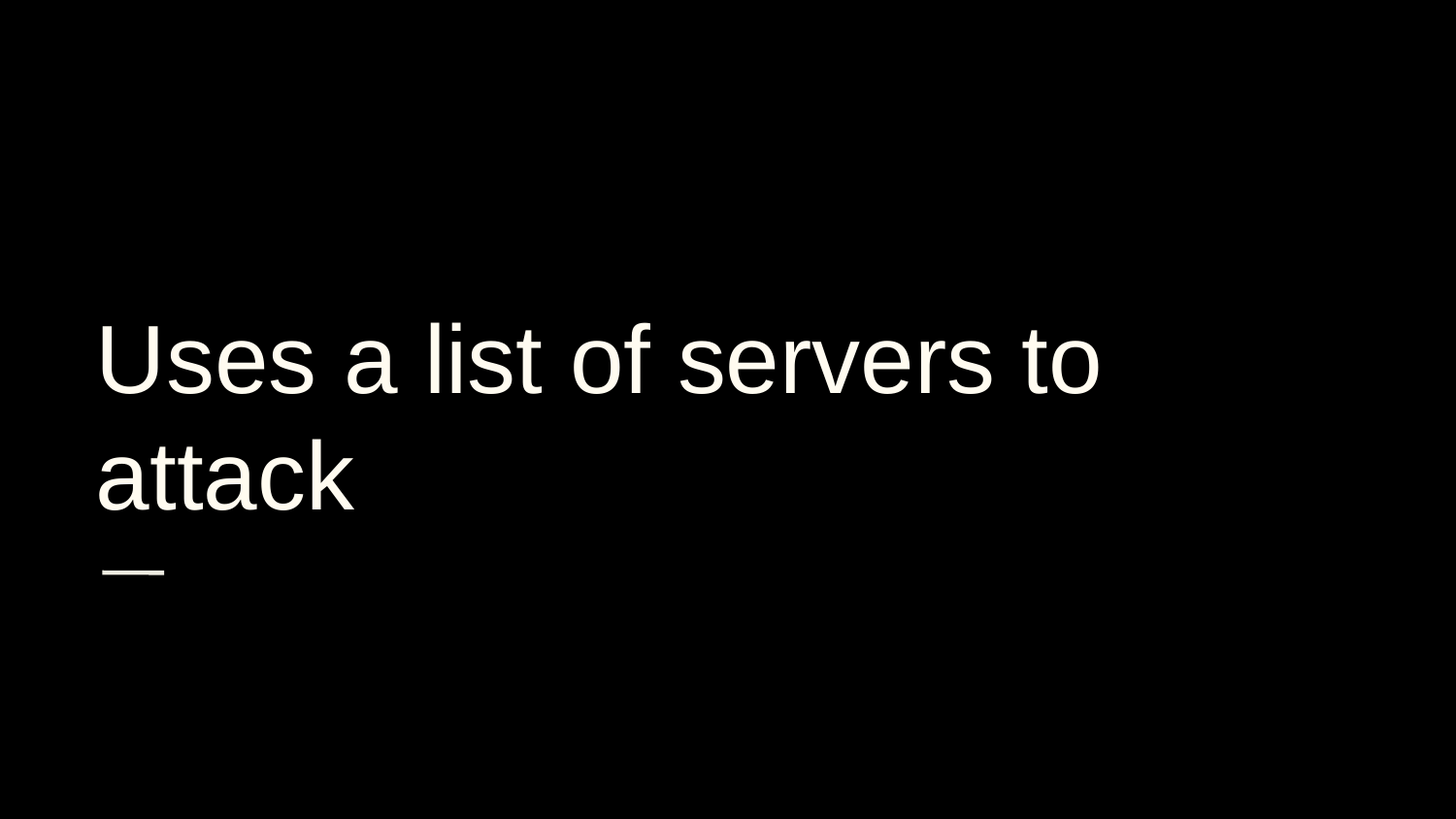

Uses a list of servers to attack